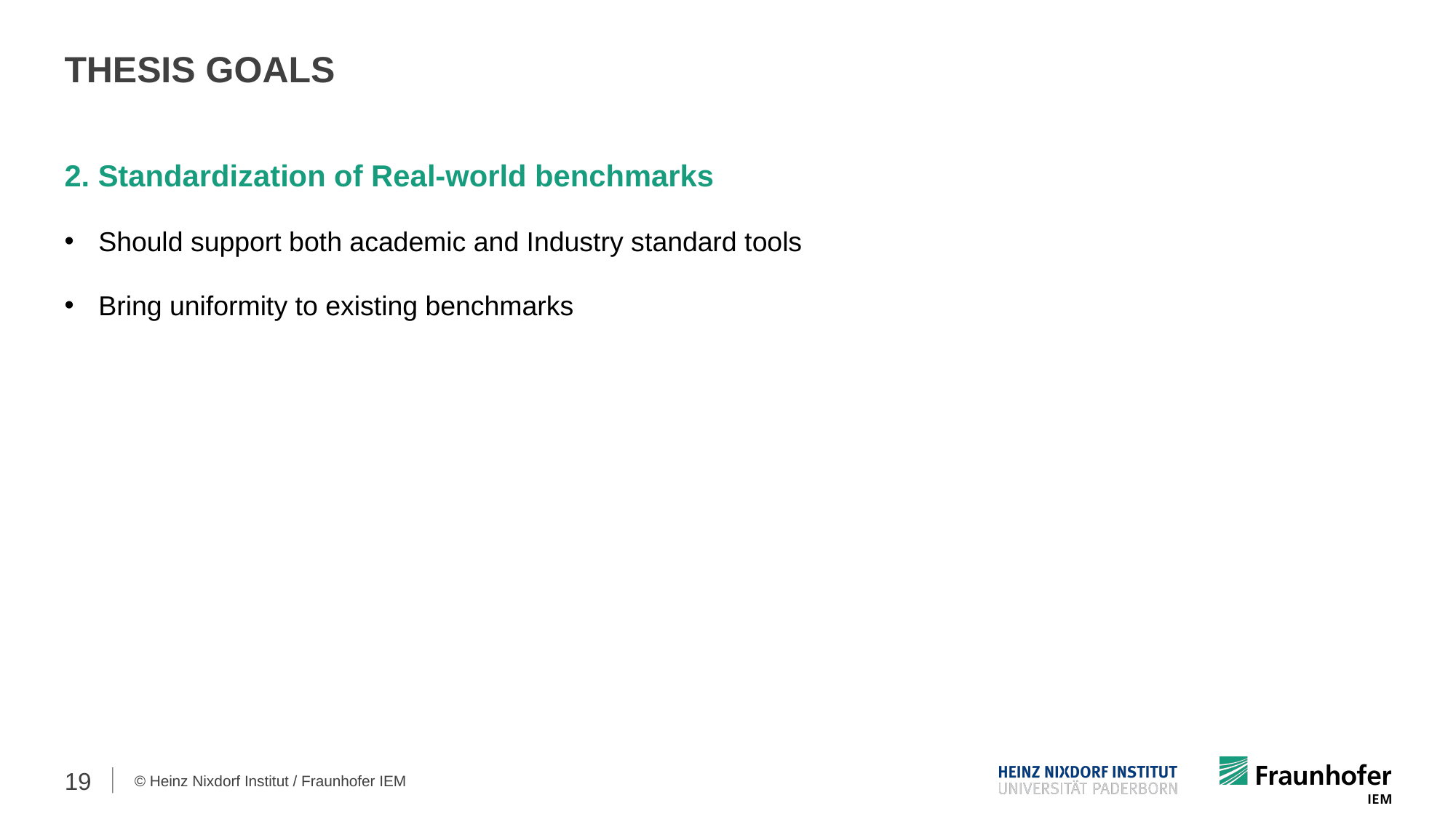

THESIS GOALS

2. Standardization of Real-world benchmarks
Should support both academic and Industry standard tools
Bring uniformity to existing benchmarks

19
© Heinz Nixdorf Institut / Fraunhofer IEM